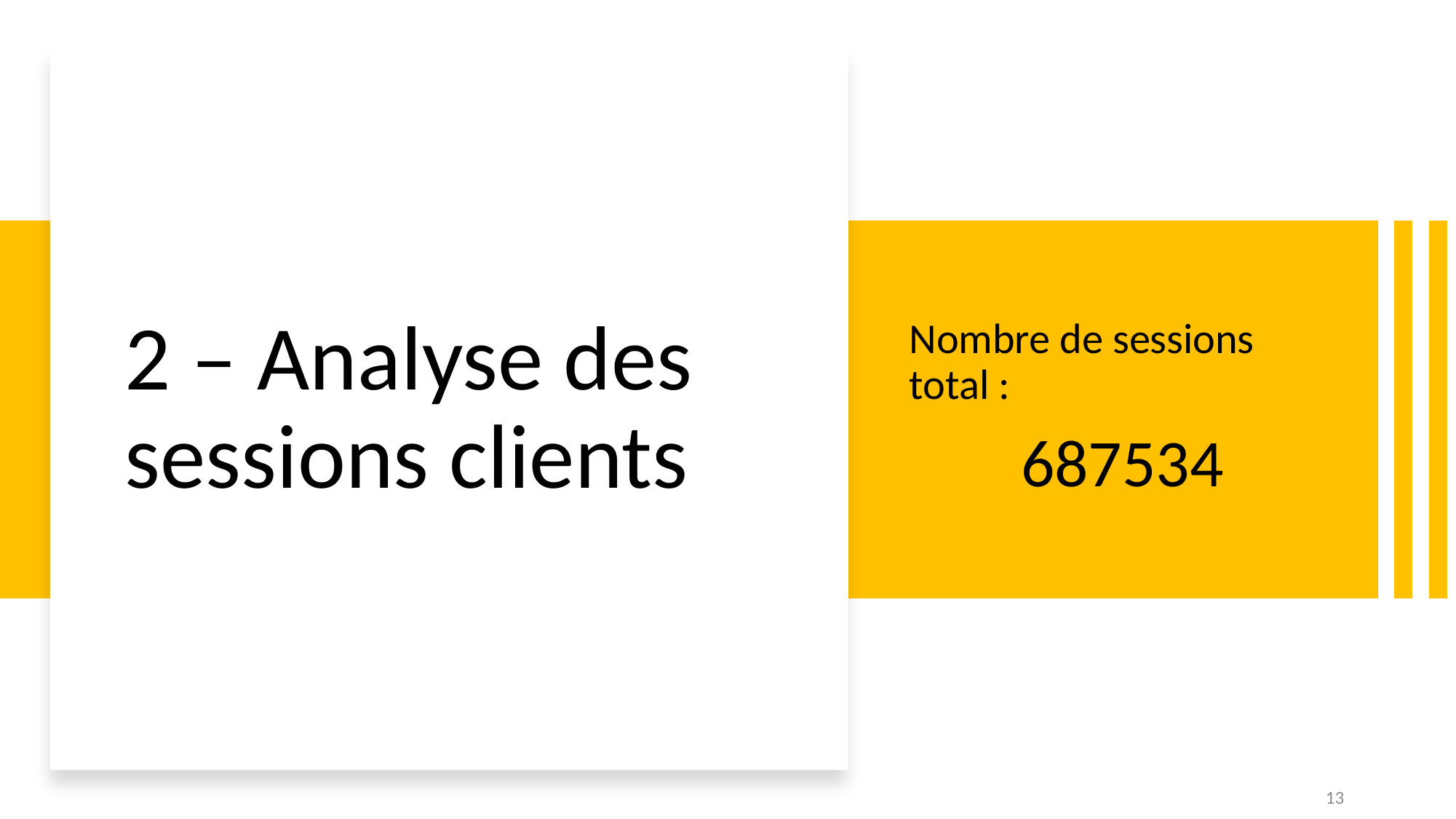

# 2 – Analyse des sessions clients

Nombre de sessions total :
 687534
13